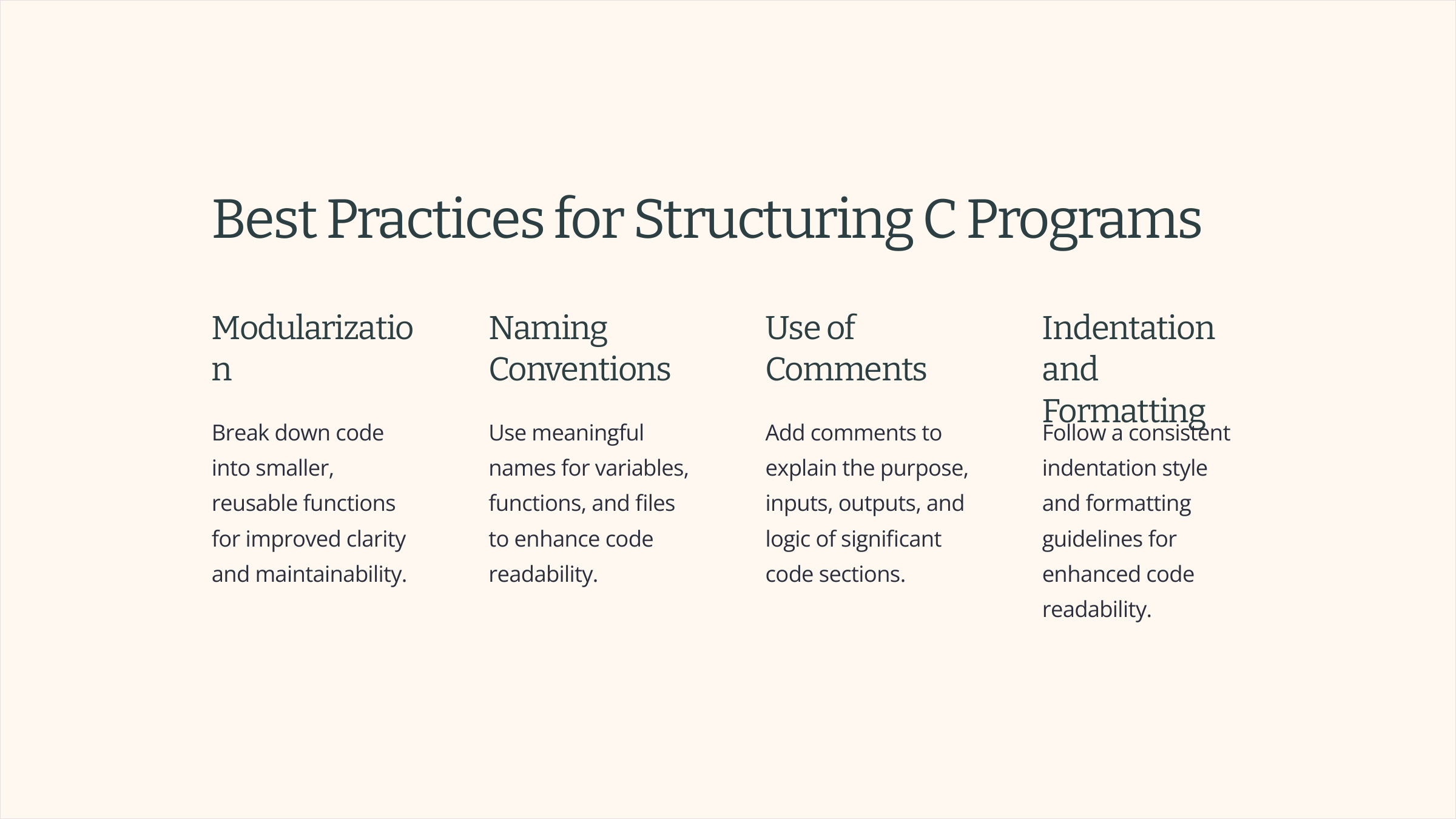

Best Practices for Structuring C Programs
Modularization
Naming Conventions
Use of Comments
Indentation and Formatting
Break down code into smaller, reusable functions for improved clarity and maintainability.
Use meaningful names for variables, functions, and files to enhance code readability.
Add comments to explain the purpose, inputs, outputs, and logic of significant code sections.
Follow a consistent indentation style and formatting guidelines for enhanced code readability.